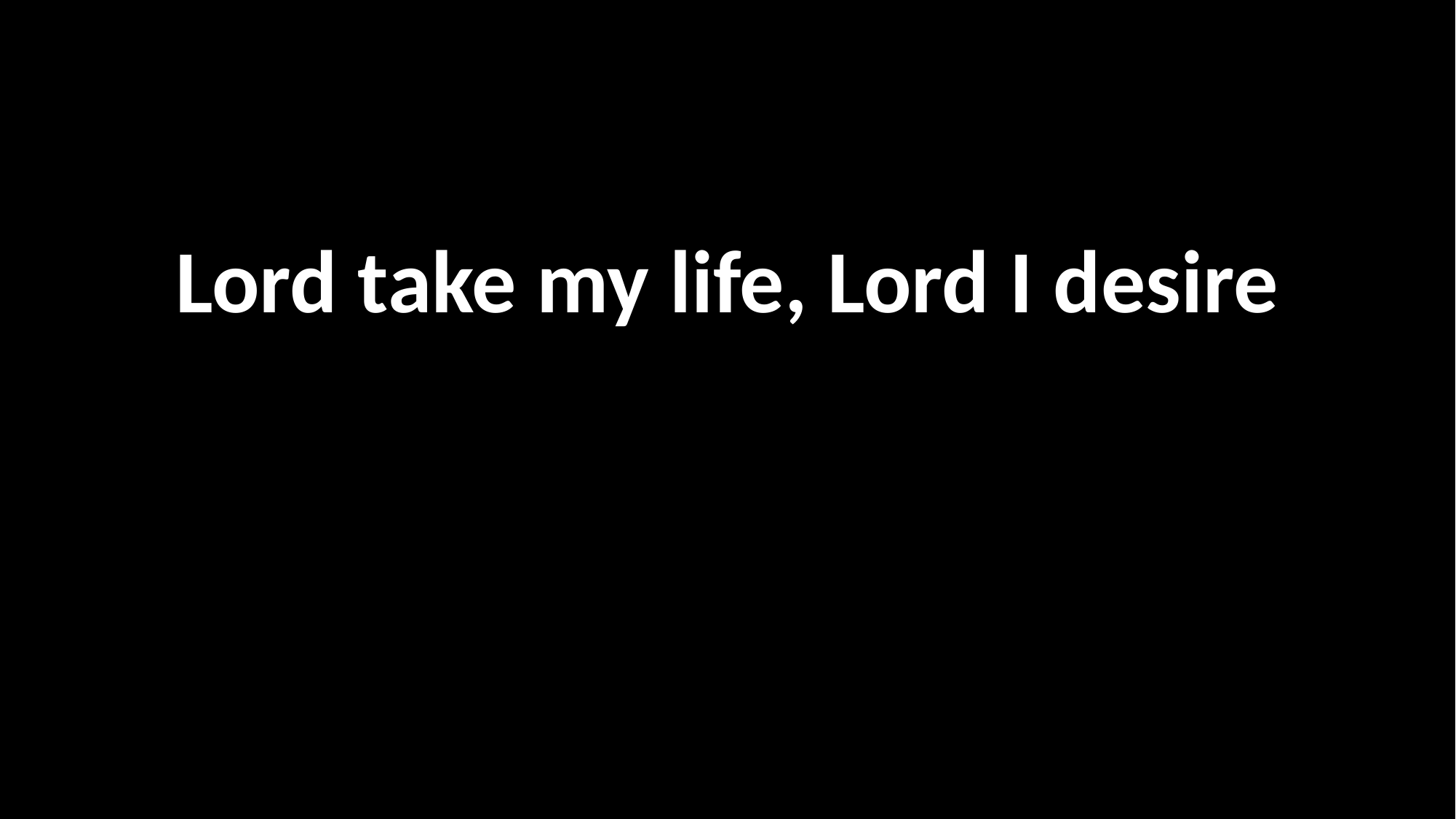

Lord take my life, Lord I desire